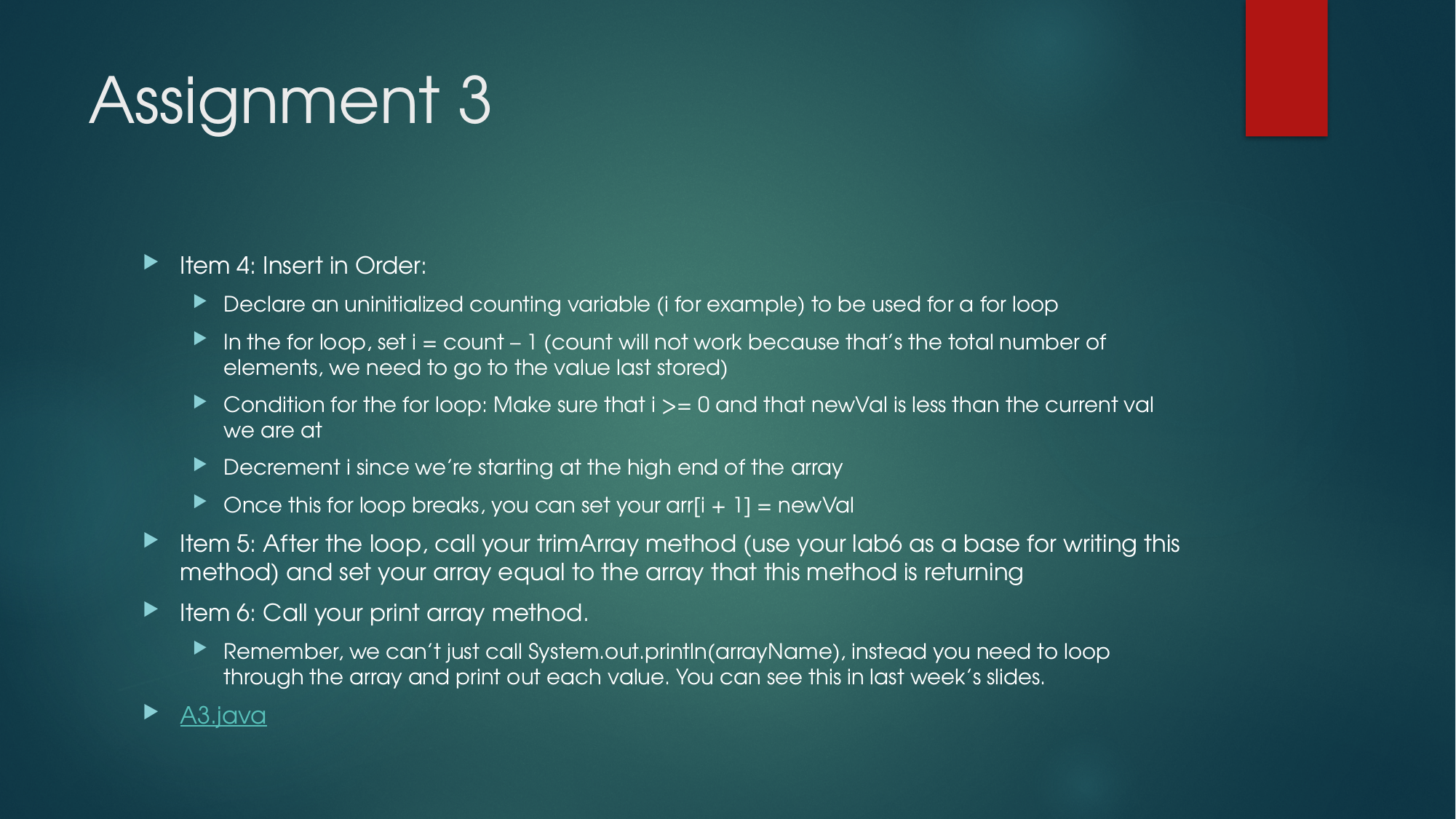

# Assignment 3

Item 4: Insert in Order:
Declare an uninitialized counting variable (i for example) to be used for a for loop
In the for loop, set i = count – 1 (count will not work because that’s the total number of elements, we need to go to the value last stored)
Condition for the for loop: Make sure that i >= 0 and that newVal is less than the current val we are at
Decrement i since we’re starting at the high end of the array
Once this for loop breaks, you can set your arr[i + 1] = newVal
Item 5: After the loop, call your trimArray method (use your lab6 as a base for writing this method) and set your array equal to the array that this method is returning
Item 6: Call your print array method.
Remember, we can’t just call System.out.println(arrayName), instead you need to loop through the array and print out each value. You can see this in last week’s slides.
A3.java